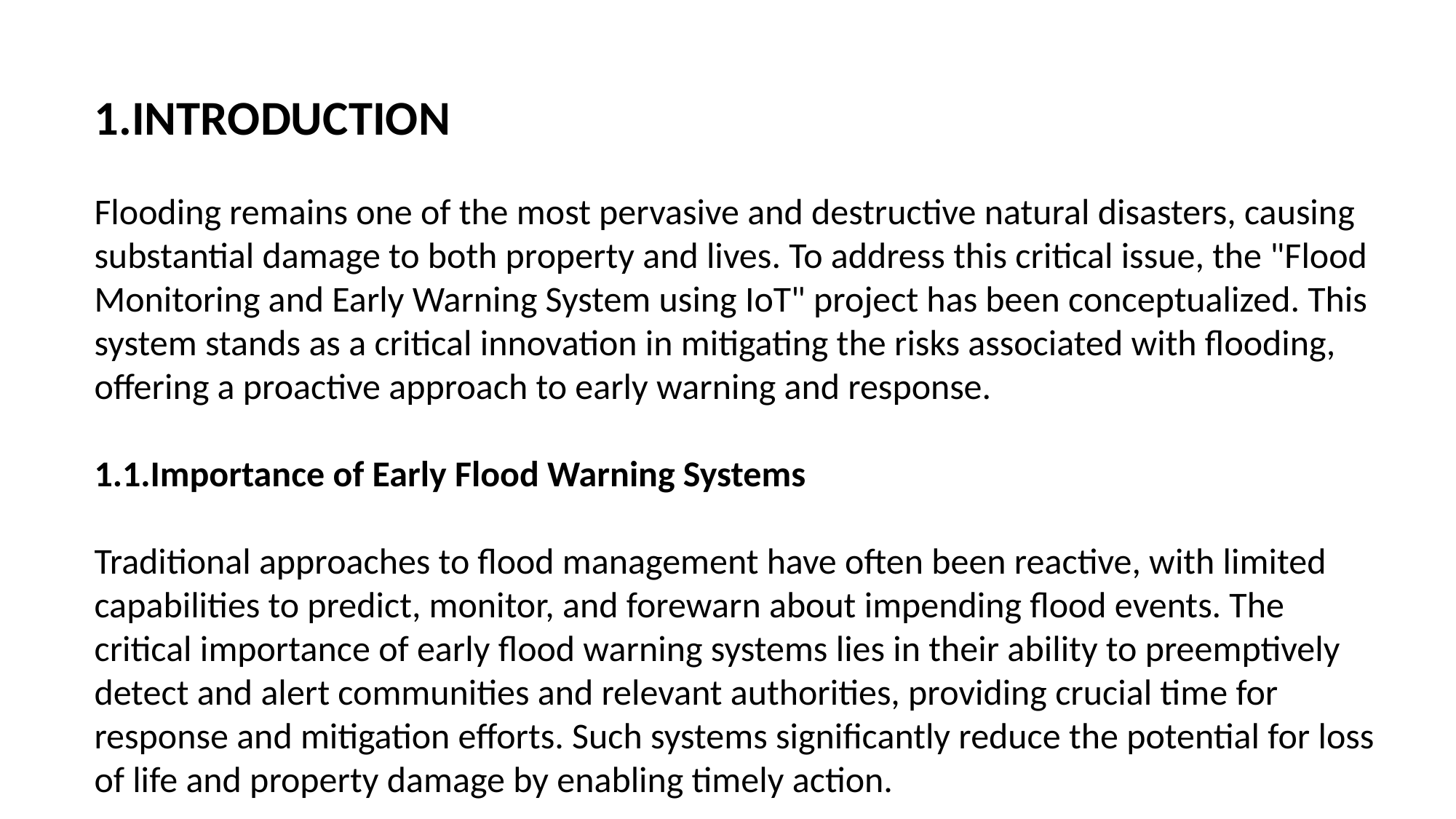

1.INTRODUCTION

Flooding remains one of the most pervasive and destructive natural disasters, causing substantial damage to both property and lives. To address this critical issue, the "Flood Monitoring and Early Warning System using IoT" project has been conceptualized. This system stands as a critical innovation in mitigating the risks associated with flooding, offering a proactive approach to early warning and response.

1.1.Importance of Early Flood Warning Systems

Traditional approaches to flood management have often been reactive, with limited capabilities to predict, monitor, and forewarn about impending flood events. The critical importance of early flood warning systems lies in their ability to preemptively detect and alert communities and relevant authorities, providing crucial time for response and mitigation efforts. Such systems significantly reduce the potential for loss of life and property damage by enabling timely action.